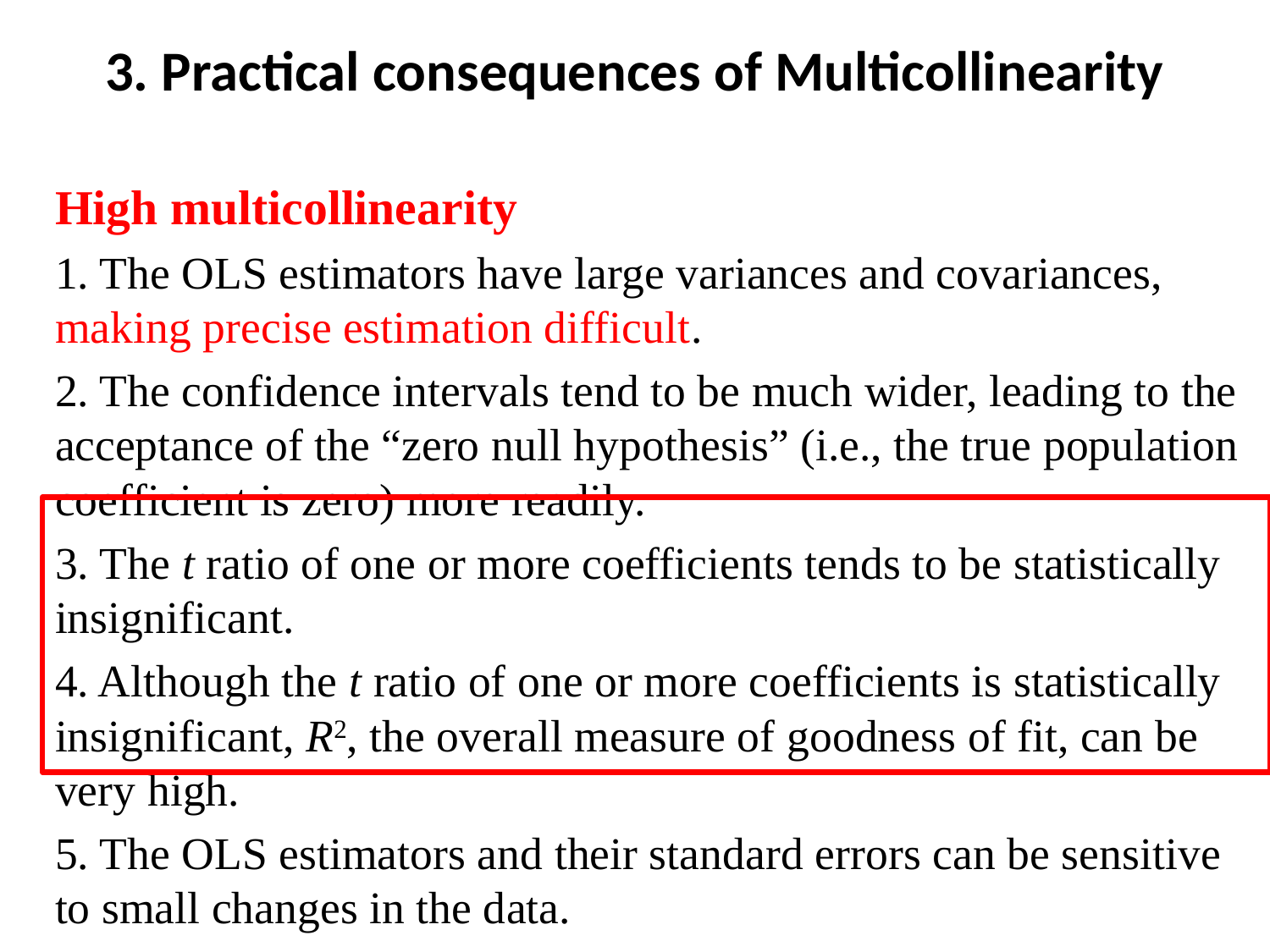

# 3. Practical consequences of Multicollinearity
High multicollinearity
1. The OLS estimators have large variances and covariances, making precise estimation difficult.
2. The confidence intervals tend to be much wider, leading to the acceptance of the “zero null hypothesis” (i.e., the true population coefficient is zero) more readily.
3. The t ratio of one or more coefficients tends to be statistically insignificant.
4. Although the t ratio of one or more coefficients is statistically insignificant, R2, the overall measure of goodness of fit, can be very high.
5. The OLS estimators and their standard errors can be sensitive to small changes in the data.